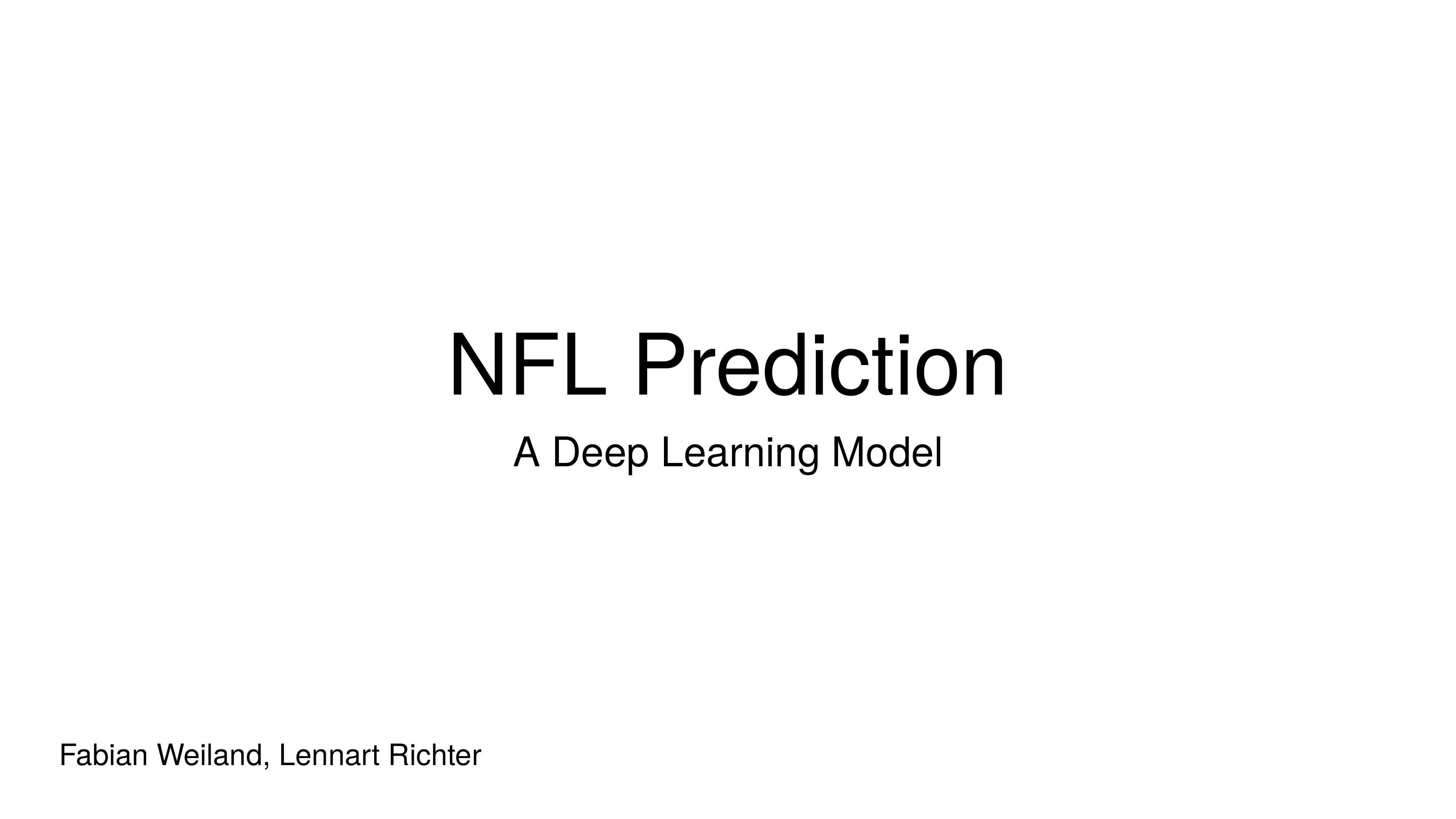

NFL Prediction
A Deep Learning Model
Fabian Weiland, Lennart Richter